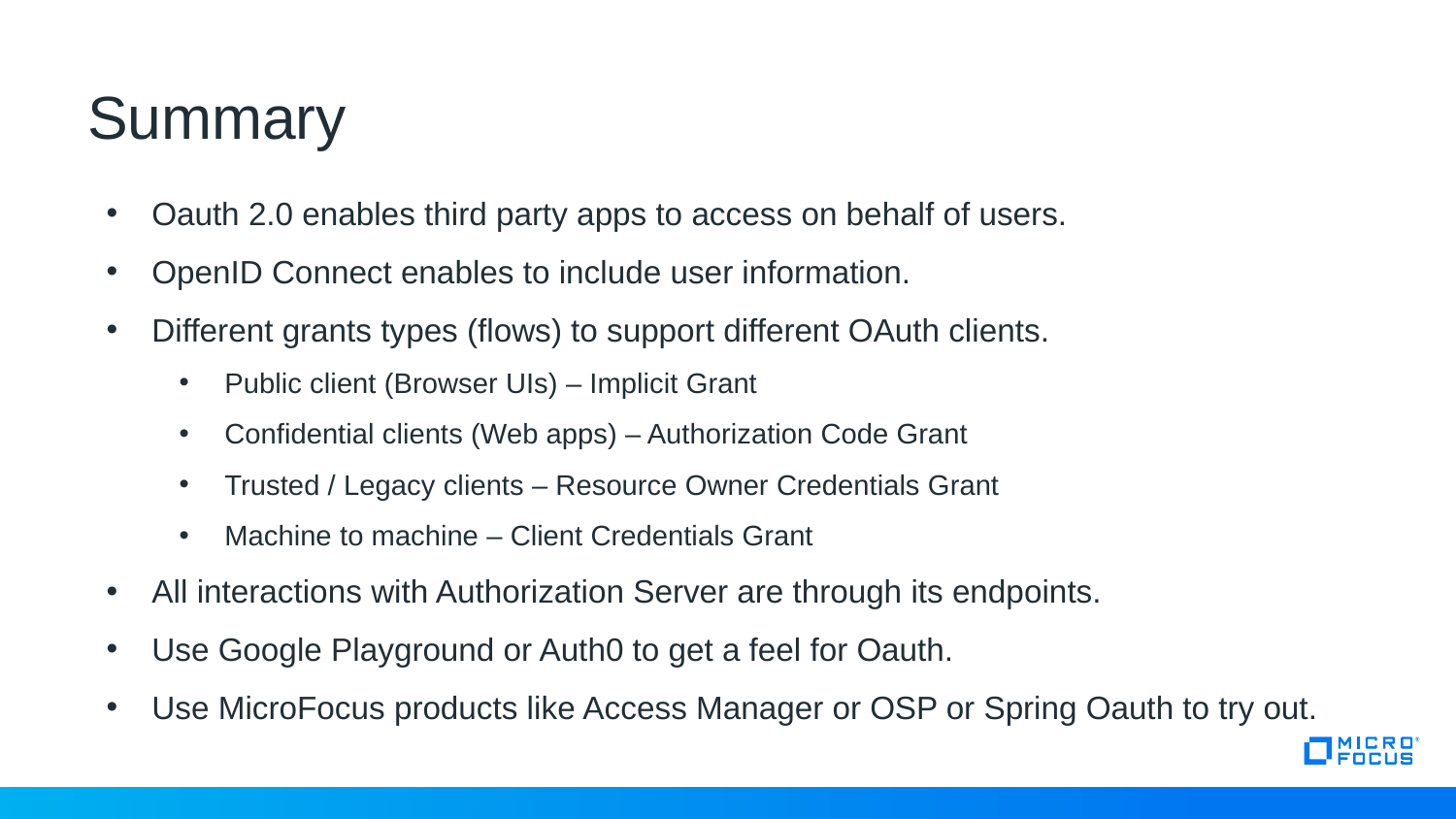

# Summary
Oauth 2.0 enables third party apps to access on behalf of users.
OpenID Connect enables to include user information.
Different grants types (flows) to support different OAuth clients.
Public client (Browser UIs) – Implicit Grant
Confidential clients (Web apps) – Authorization Code Grant
Trusted / Legacy clients – Resource Owner Credentials Grant
Machine to machine – Client Credentials Grant
All interactions with Authorization Server are through its endpoints.
Use Google Playground or Auth0 to get a feel for Oauth.
Use MicroFocus products like Access Manager or OSP or Spring Oauth to try out.